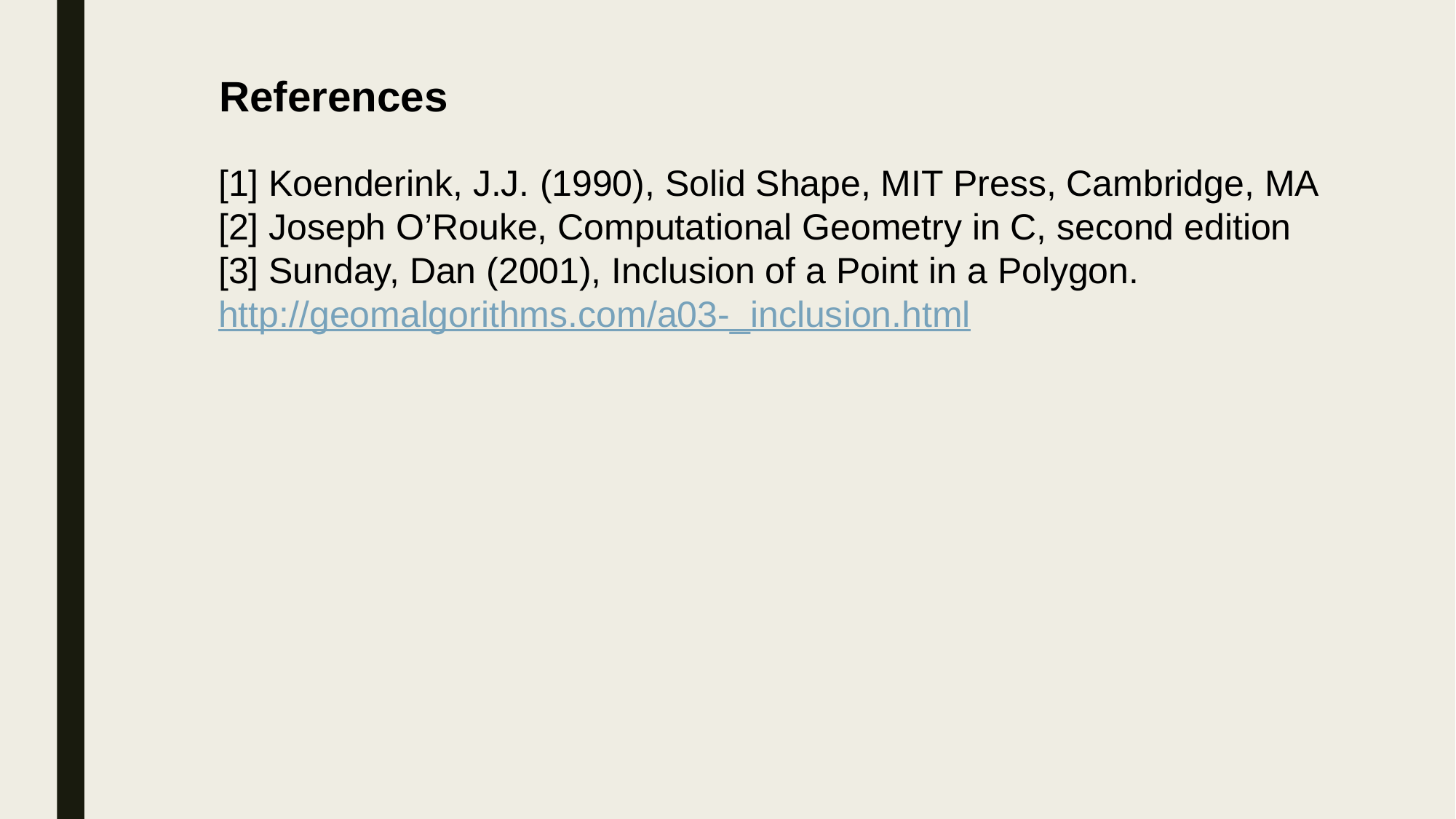

References
[1] Koenderink, J.J. (1990), Solid Shape, MIT Press, Cambridge, MA
[2] Joseph O’Rouke, Computational Geometry in C, second edition
[3] Sunday, Dan (2001), Inclusion of a Point in a Polygon.
http://geomalgorithms.com/a03-_inclusion.html